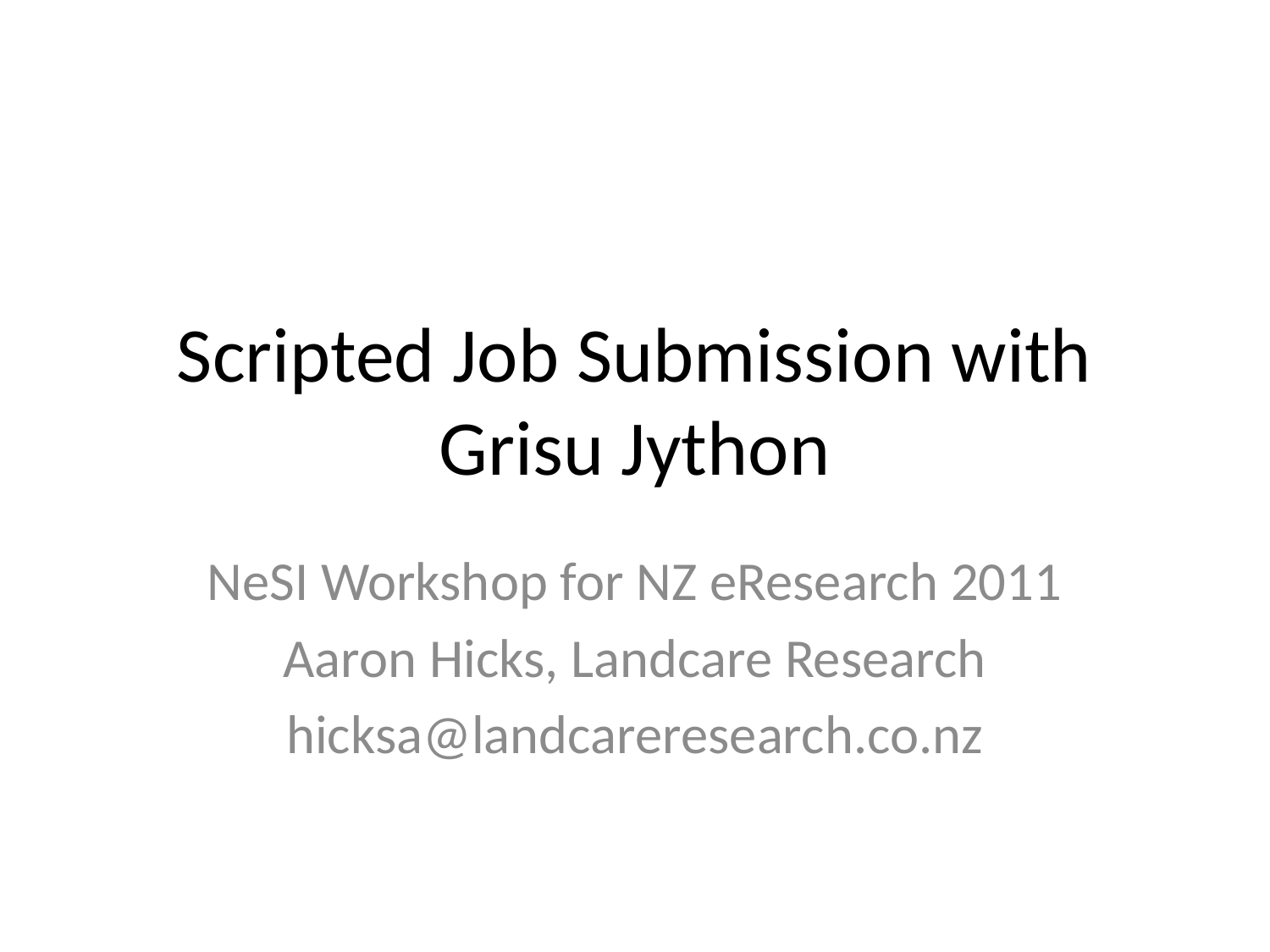

# Scripted Job Submission with Grisu Jython
NeSI Workshop for NZ eResearch 2011
Aaron Hicks, Landcare Research
hicksa@landcareresearch.co.nz